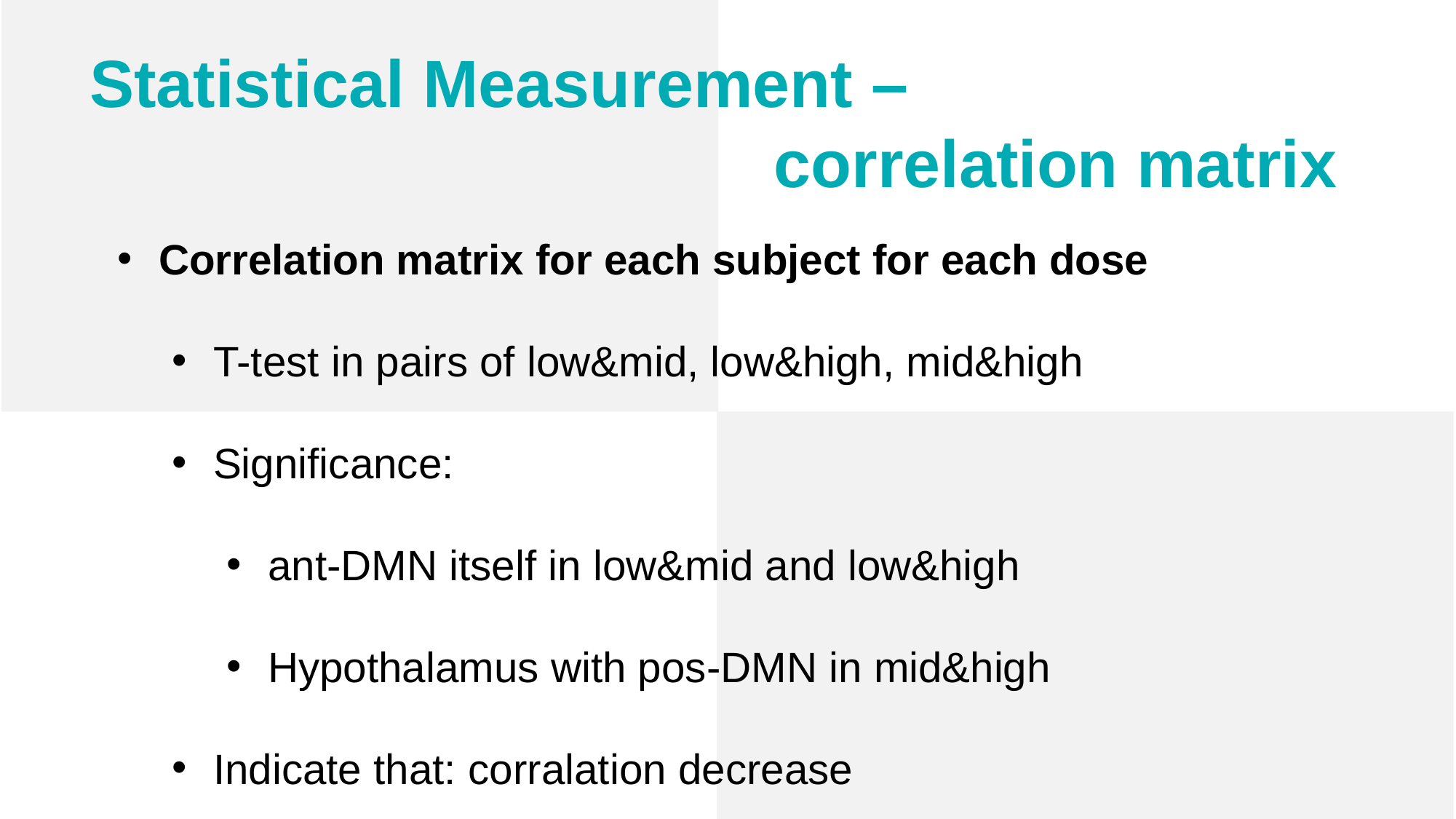

Statistical Measurement –
correlation matrix
Correlation matrix for each subject for each dose
T-test in pairs of low&mid, low&high, mid&high
Significance:
ant-DMN itself in low&mid and low&high
Hypothalamus with pos-DMN in mid&high
Indicate that: corralation decrease